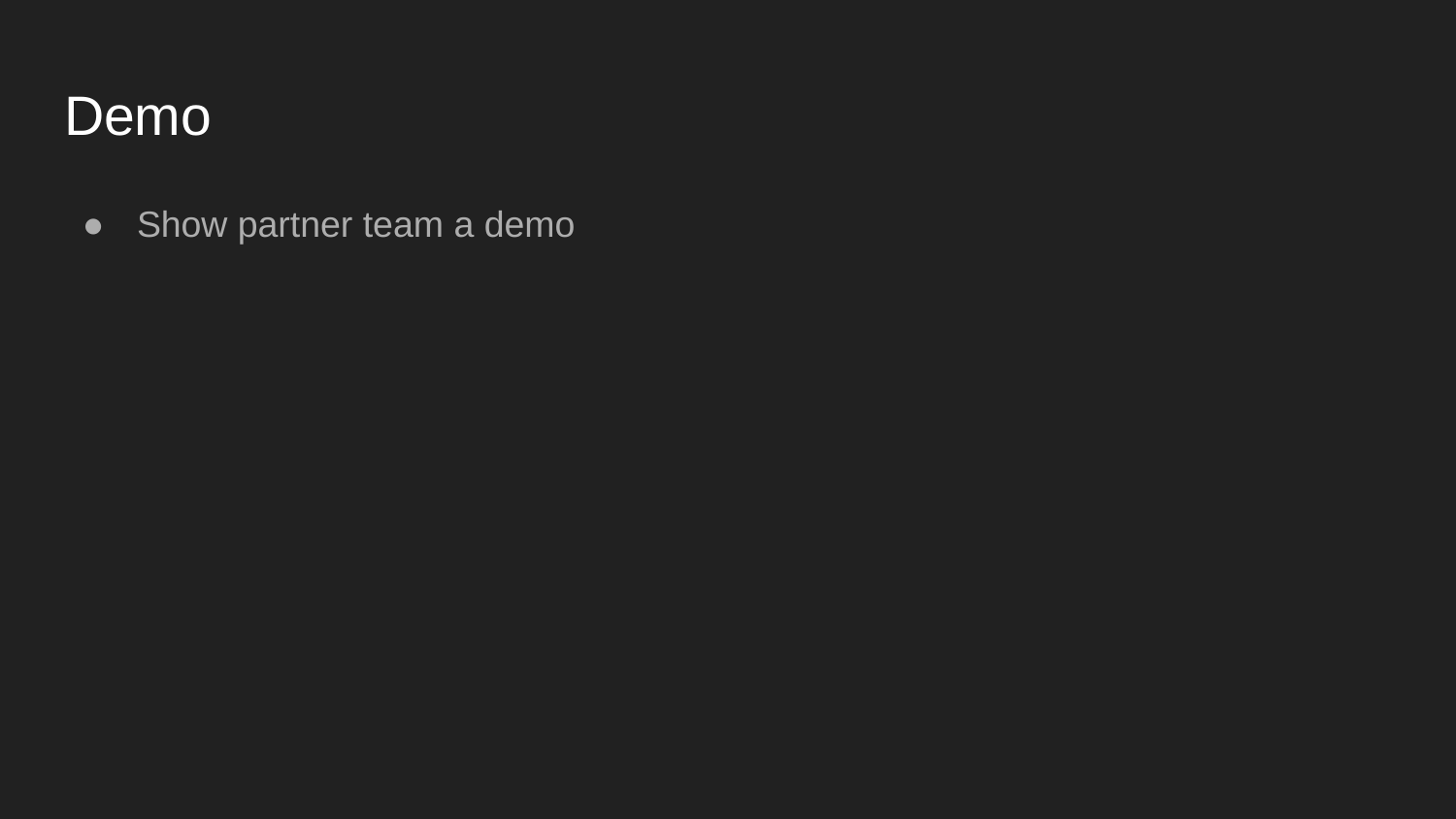

# Demo
Show partner team a demo